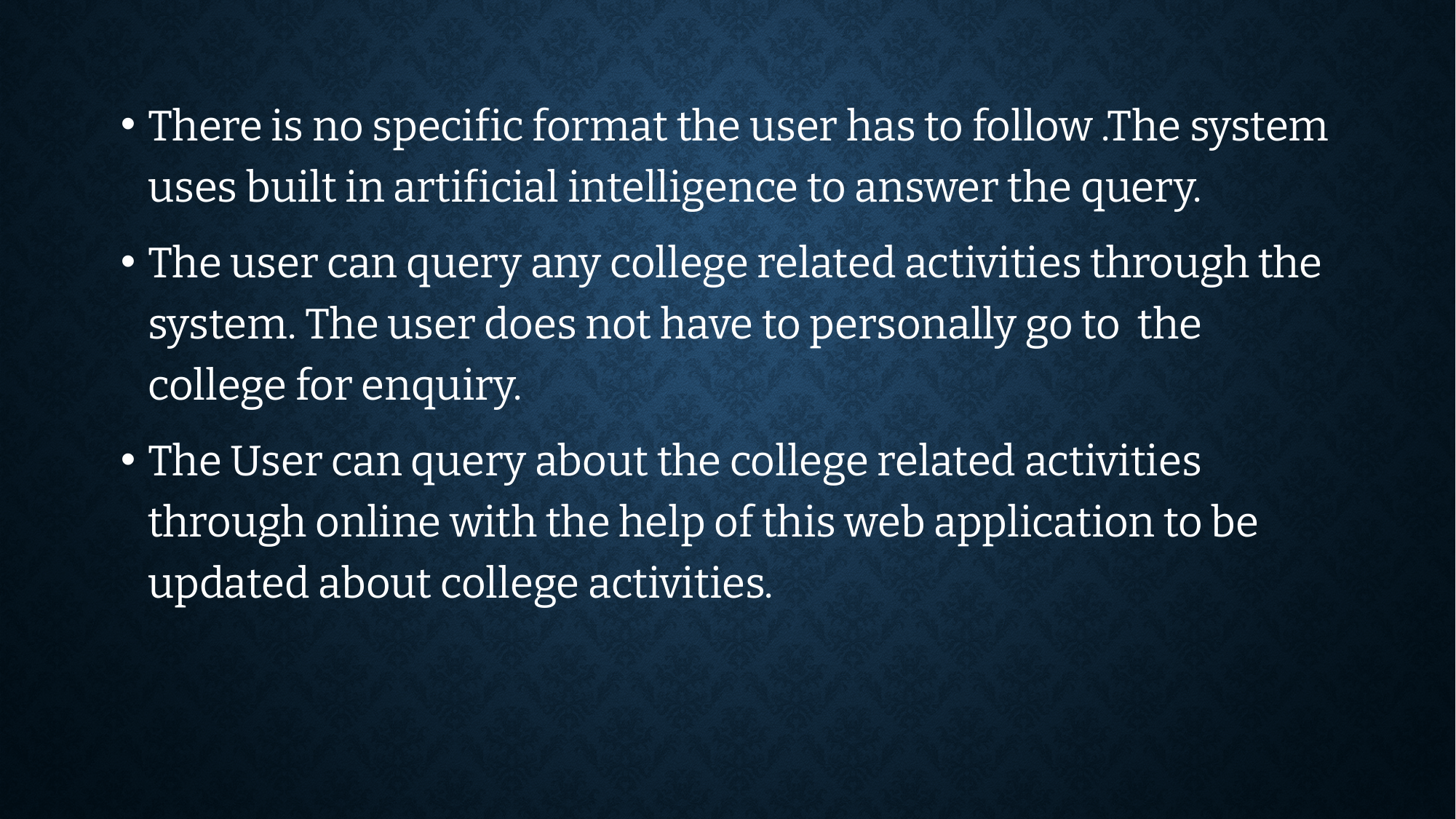

There is no specific format the user has to follow .The system uses built in artificial intelligence to answer the query.
The user can query any college related activities through the system. The user does not have to personally go to  the college for enquiry.
The User can query about the college related activities through online with the help of this web application to be updated about college activities.